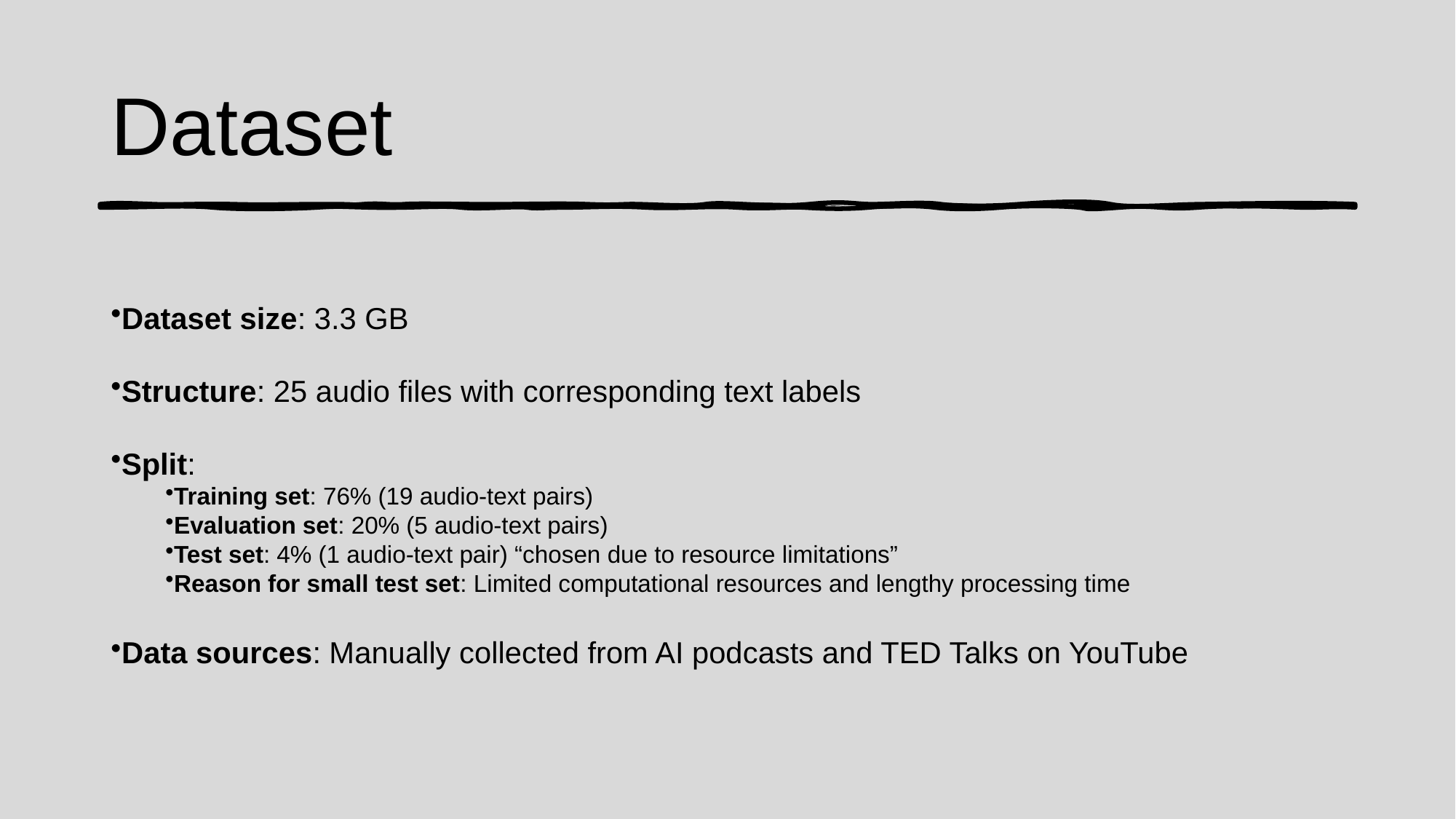

# Dataset
Dataset size: 3.3 GB

Structure: 25 audio files with corresponding text labels

Split:
Training set: 76% (19 audio-text pairs)
Evaluation set: 20% (5 audio-text pairs)
Test set: 4% (1 audio-text pair) “chosen due to resource limitations”
Reason for small test set: Limited computational resources and lengthy processing time

Data sources: Manually collected from AI podcasts and TED Talks on YouTube